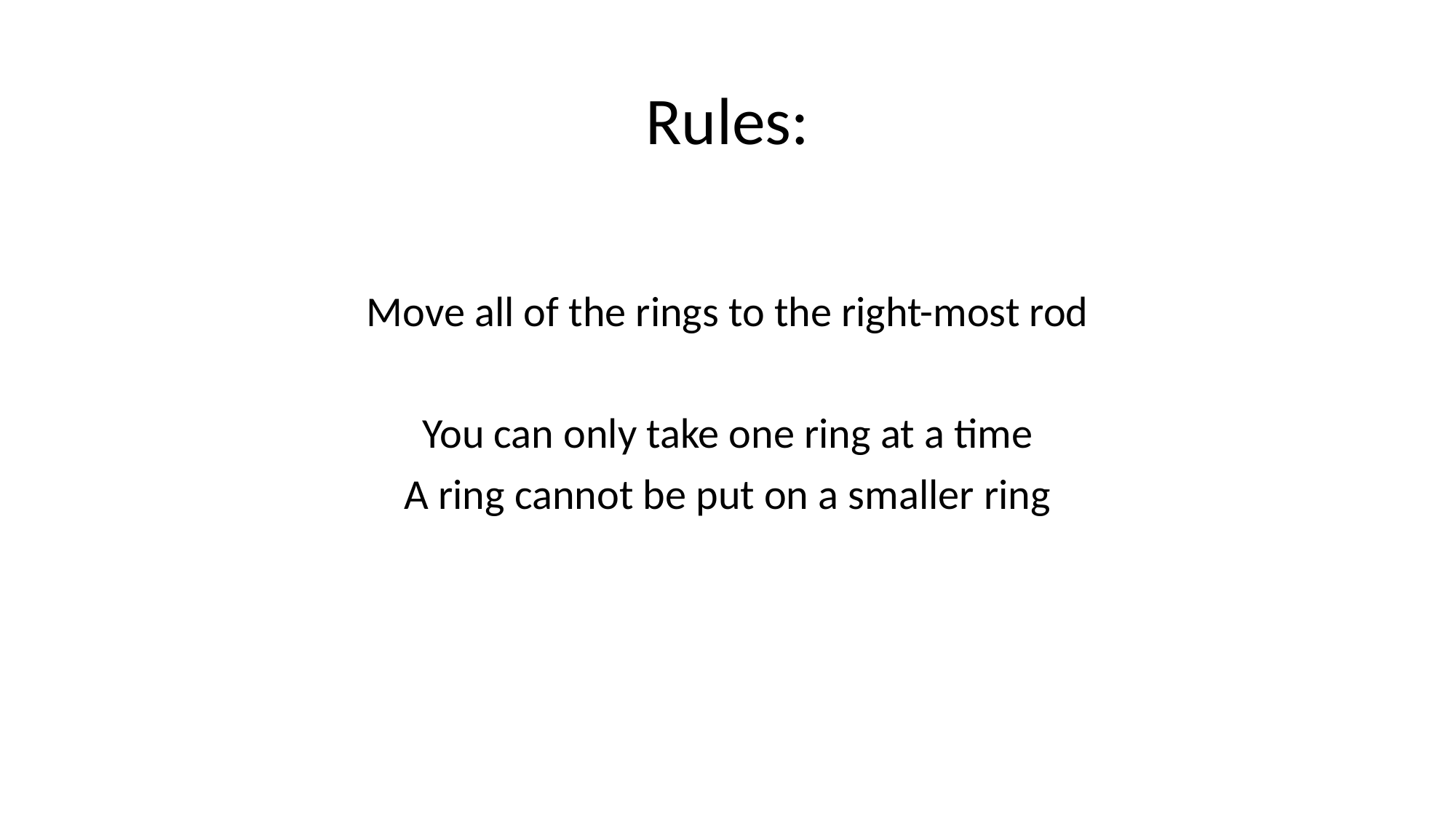

# Rules:

Move all of the rings to the right-most rod

You can only take one ring at a time
A ring cannot be put on a smaller ring